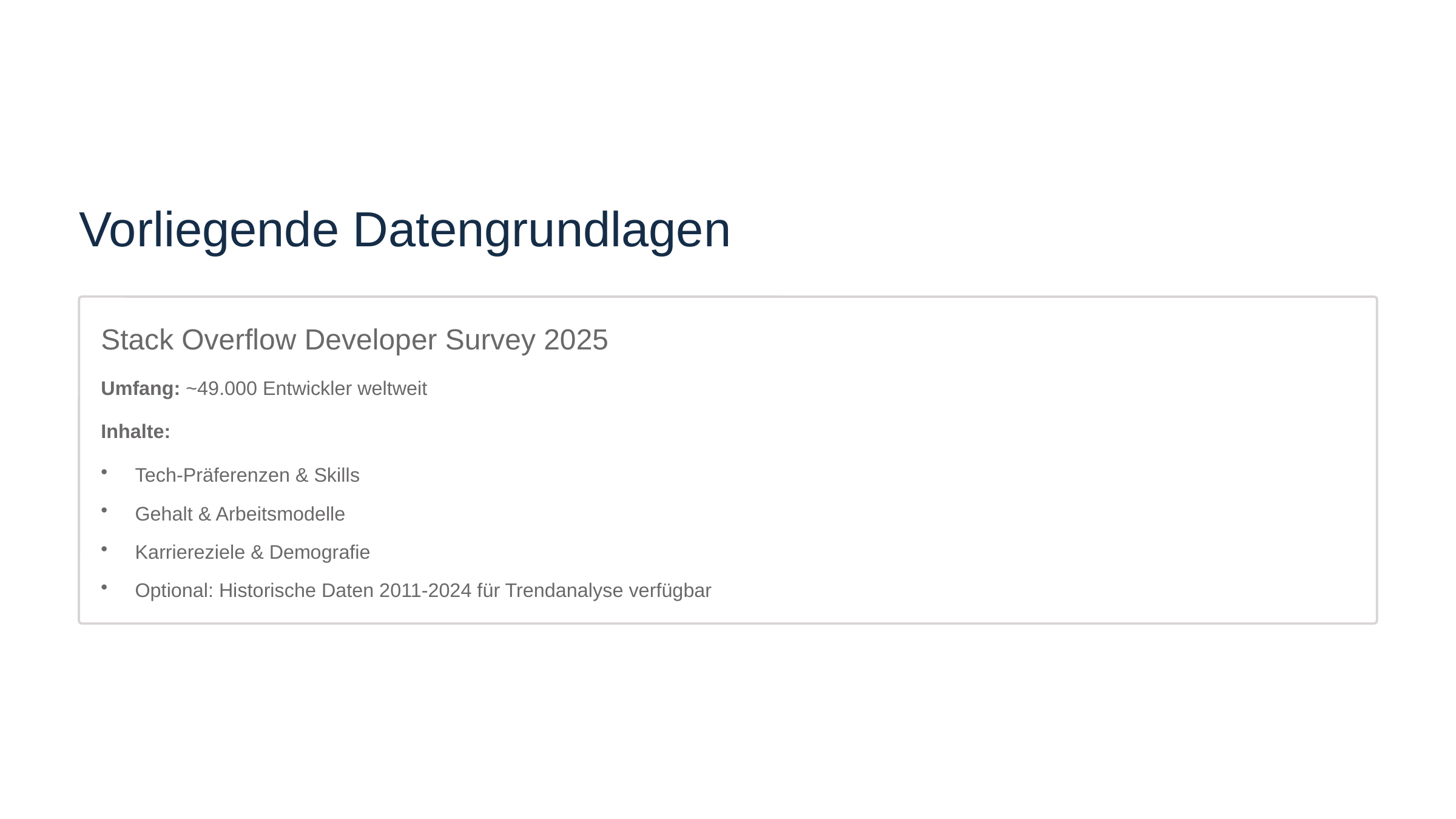

Vorliegende Datengrundlagen

Stack Overflow Developer Survey 2025
Umfang: ~49.000 Entwickler weltweit
Inhalte:
Tech-Präferenzen & Skills
Gehalt & Arbeitsmodelle
Karriereziele & Demografie
Optional: Historische Daten 2011-2024 für Trendanalyse verfügbar